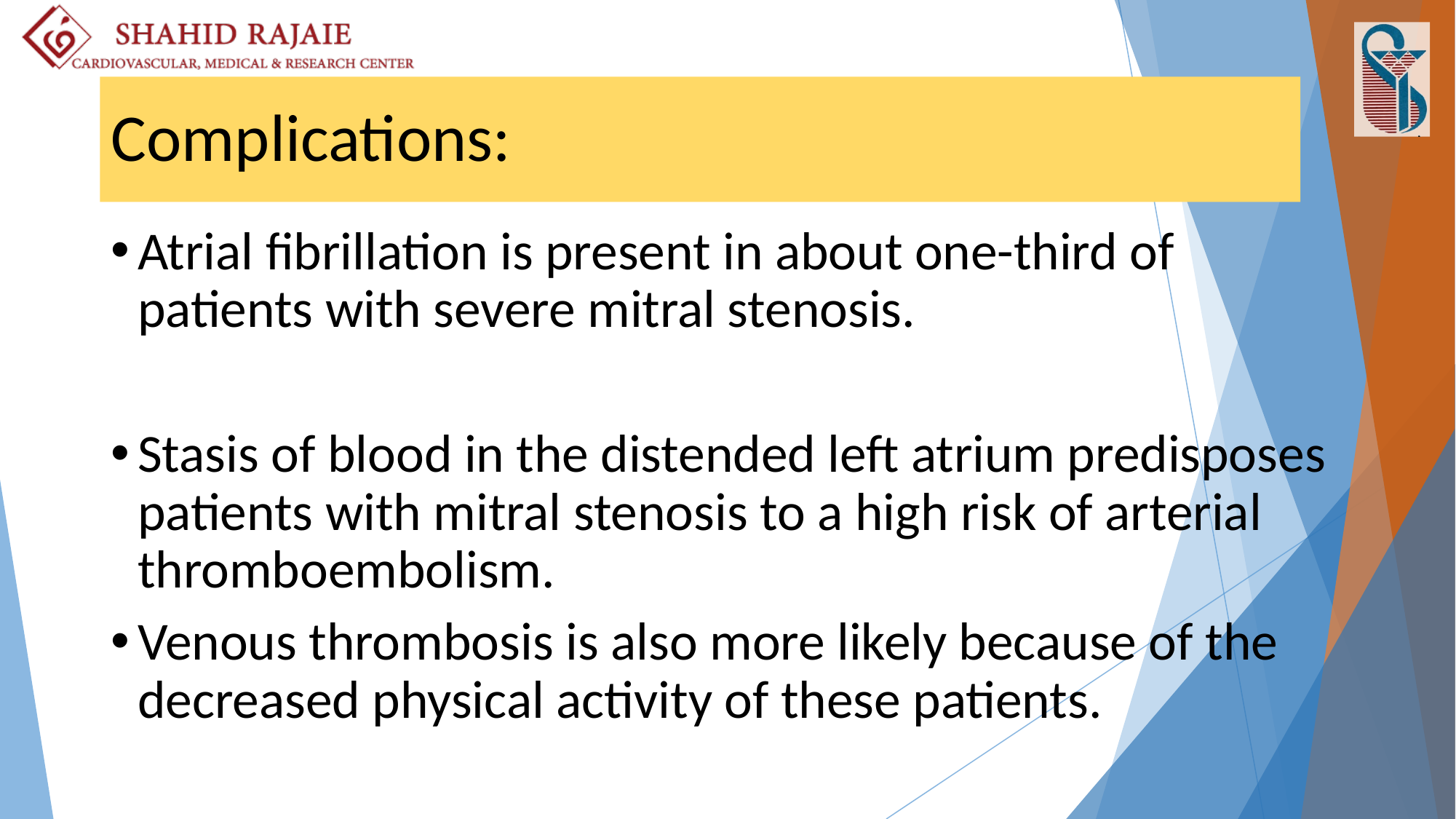

# Complications:
Atrial fibrillation is present in about one-third of patients with severe mitral stenosis.

Stasis of blood in the distended left atrium predisposes patients with mitral stenosis to a high risk of arterial thromboembolism.
Venous thrombosis is also more likely because of the decreased physical activity of these patients.